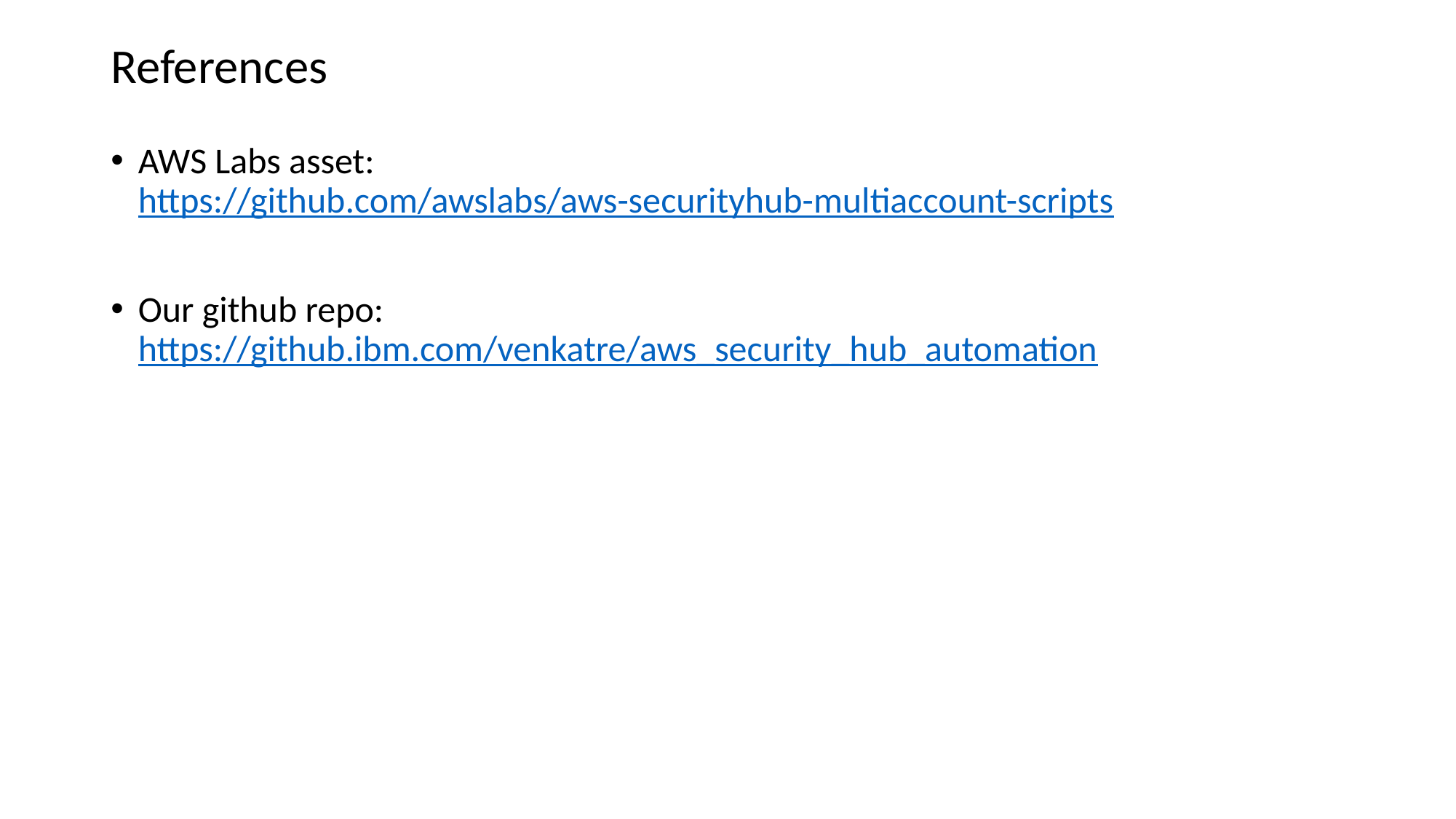

# References
AWS Labs asset: https://github.com/awslabs/aws-securityhub-multiaccount-scripts

Our github repo: https://github.ibm.com/venkatre/aws_security_hub_automation